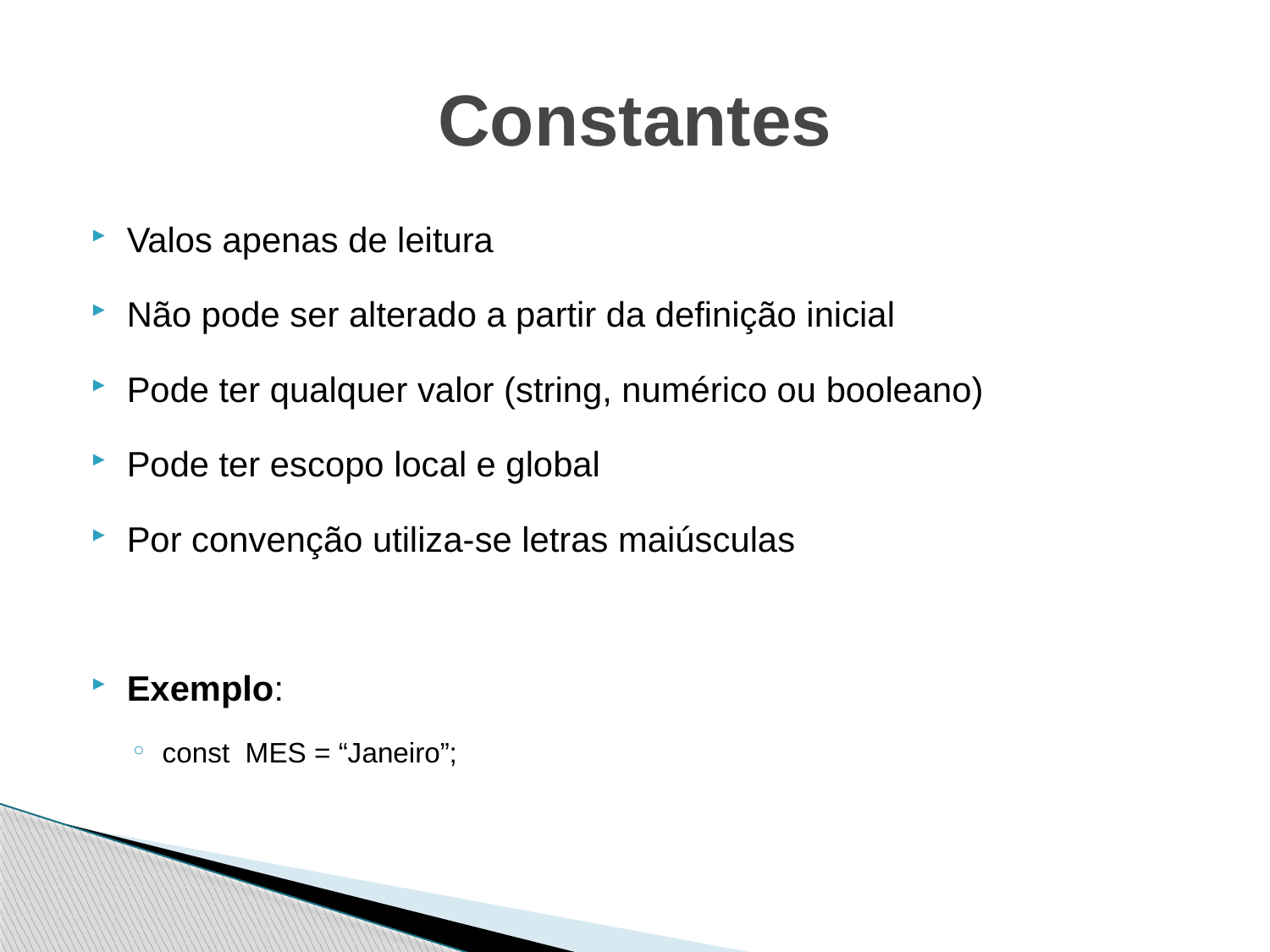

# Constantes
Valos apenas de leitura
Não pode ser alterado a partir da definição inicial
Pode ter qualquer valor (string, numérico ou booleano)
Pode ter escopo local e global
Por convenção utiliza-se letras maiúsculas

Exemplo:
const  MES = “Janeiro”;